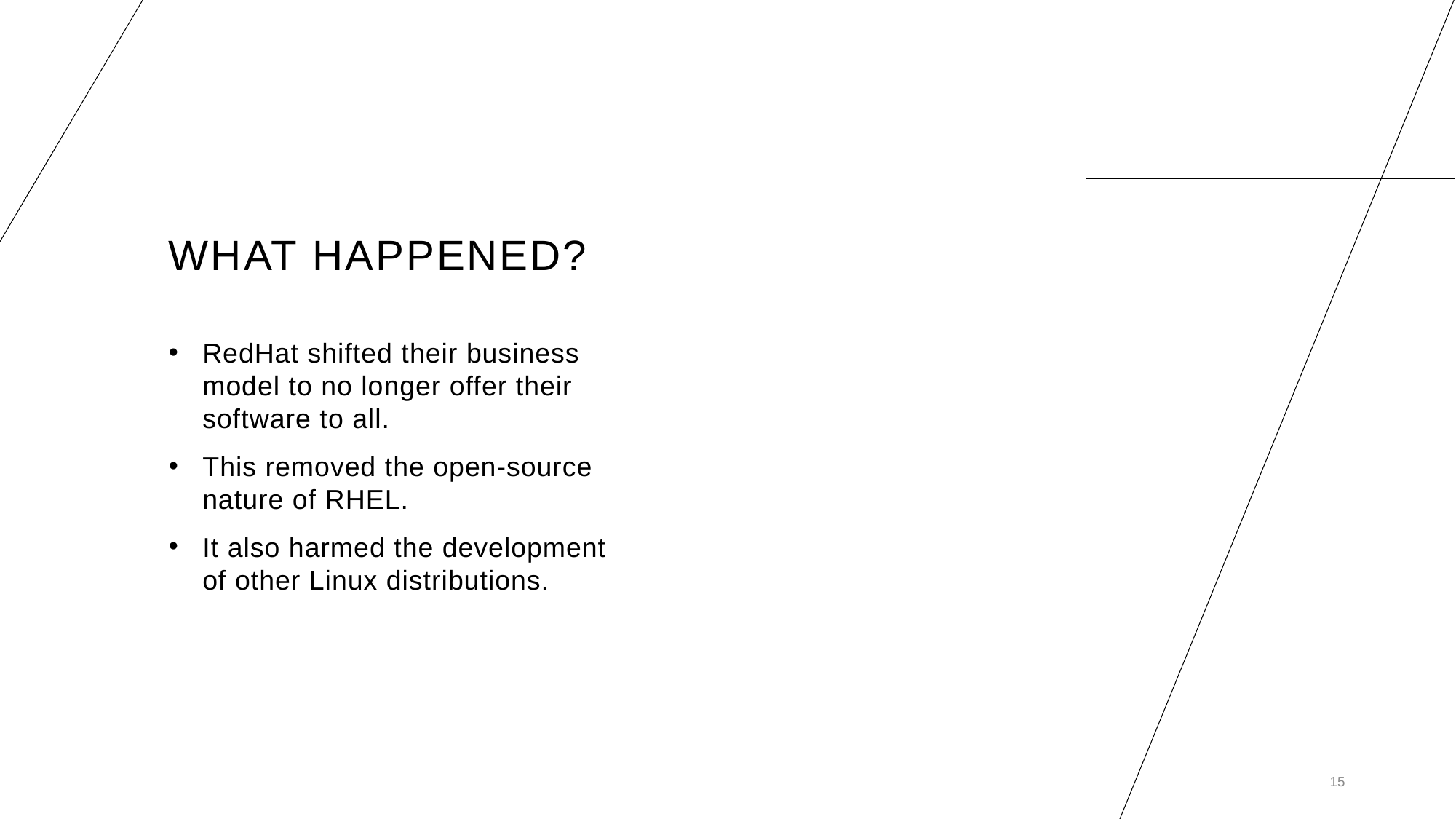

# What happened?
RedHat shifted their business model to no longer offer their software to all.
This removed the open-source nature of RHEL.
It also harmed the development of other Linux distributions.
15